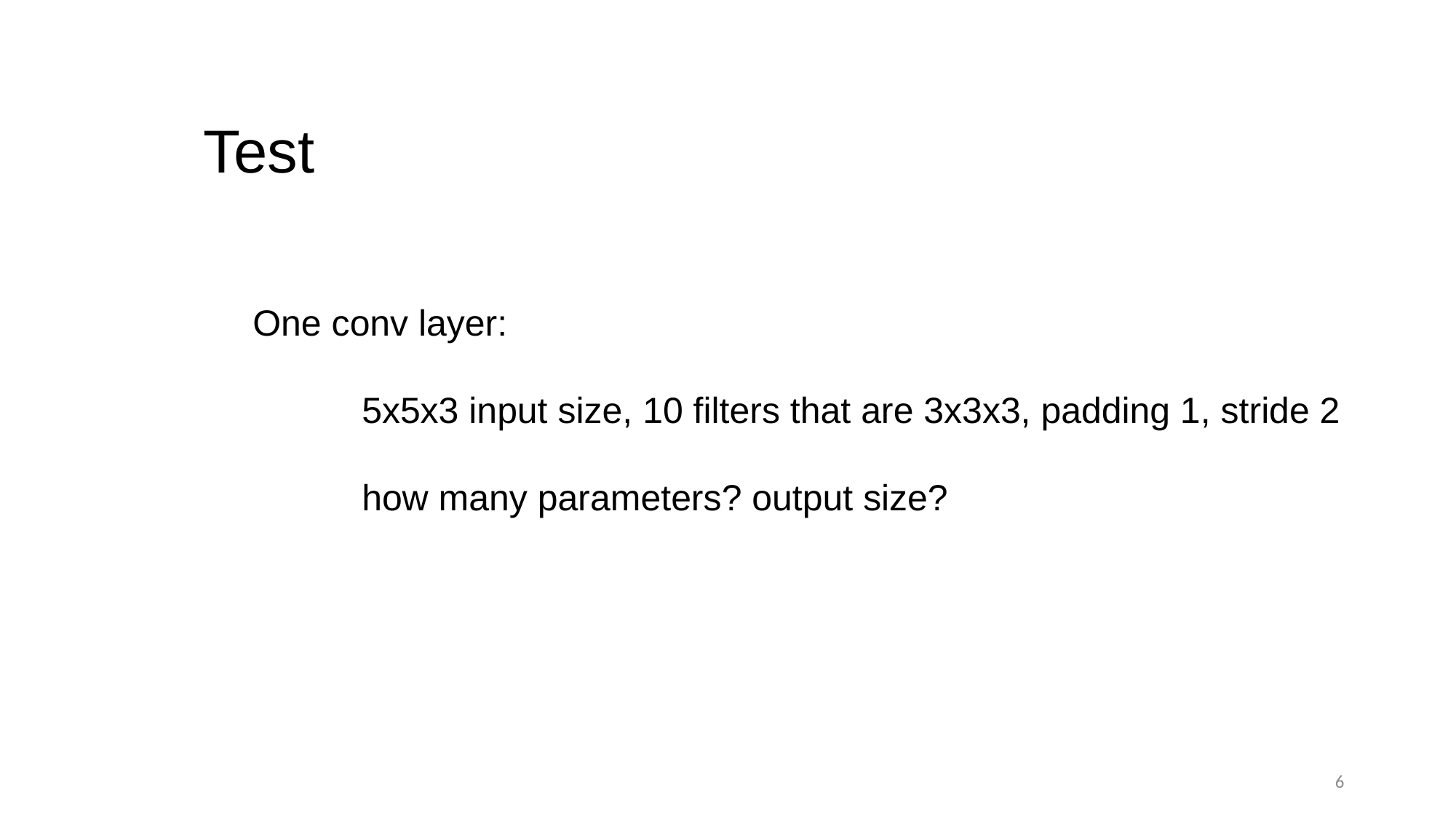

Test
One conv layer:

	5x5x3 input size, 10 filters that are 3x3x3, padding 1, stride 2

	how many parameters? output size?
6